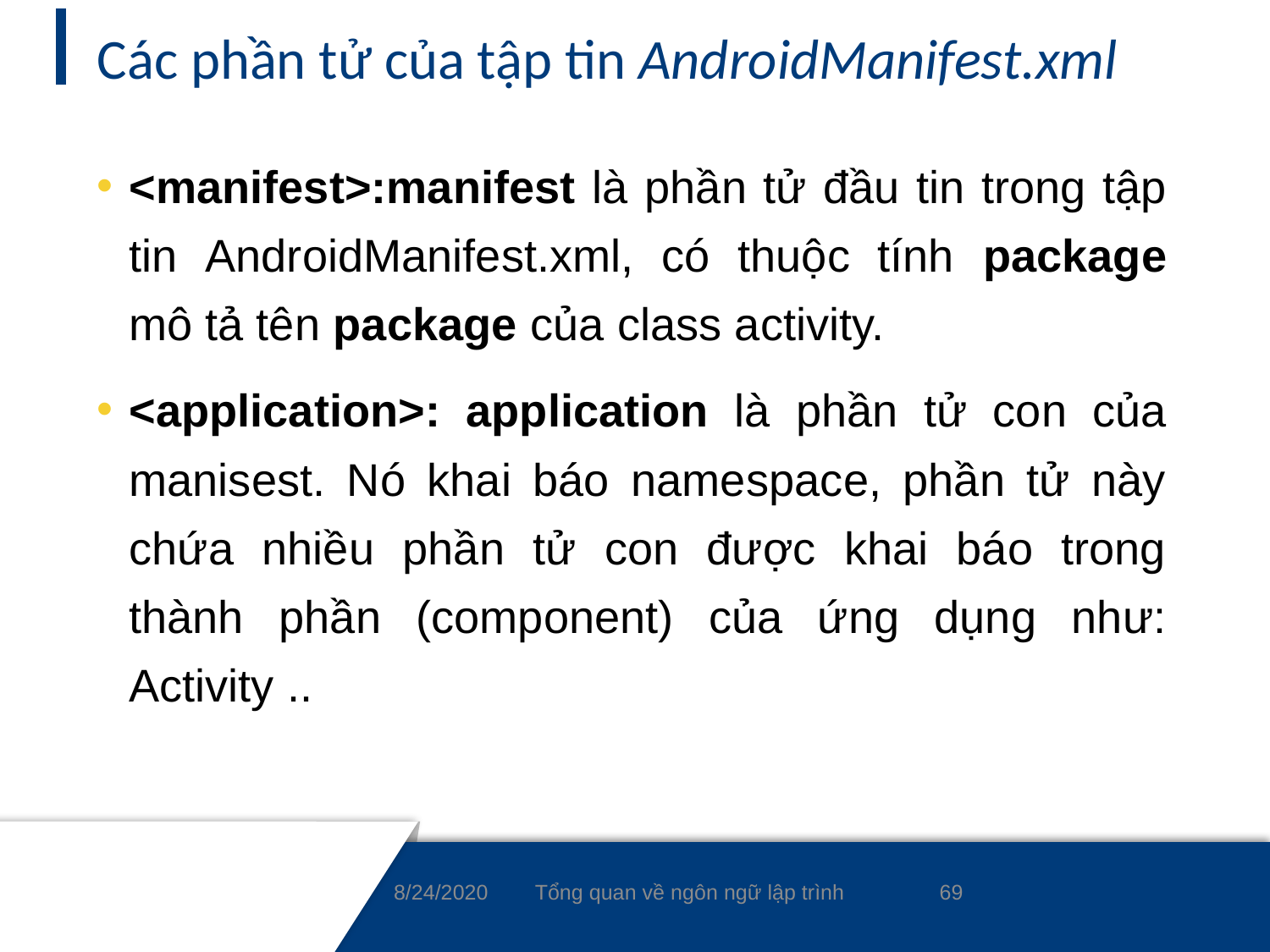

# Các phần tử của tập tin AndroidManifest.xml
<manifest>:manifest là phần tử đầu tin trong tập tin AndroidManifest.xml, có thuộc tính package mô tả tên package của class activity.
<application>: application là phần tử con của manisest. Nó khai báo namespace, phần tử này chứa nhiều phần tử con được khai báo trong thành phần (component) của ứng dụng như: Activity ..

69
8/24/2020
Tổng quan về ngôn ngữ lập trình